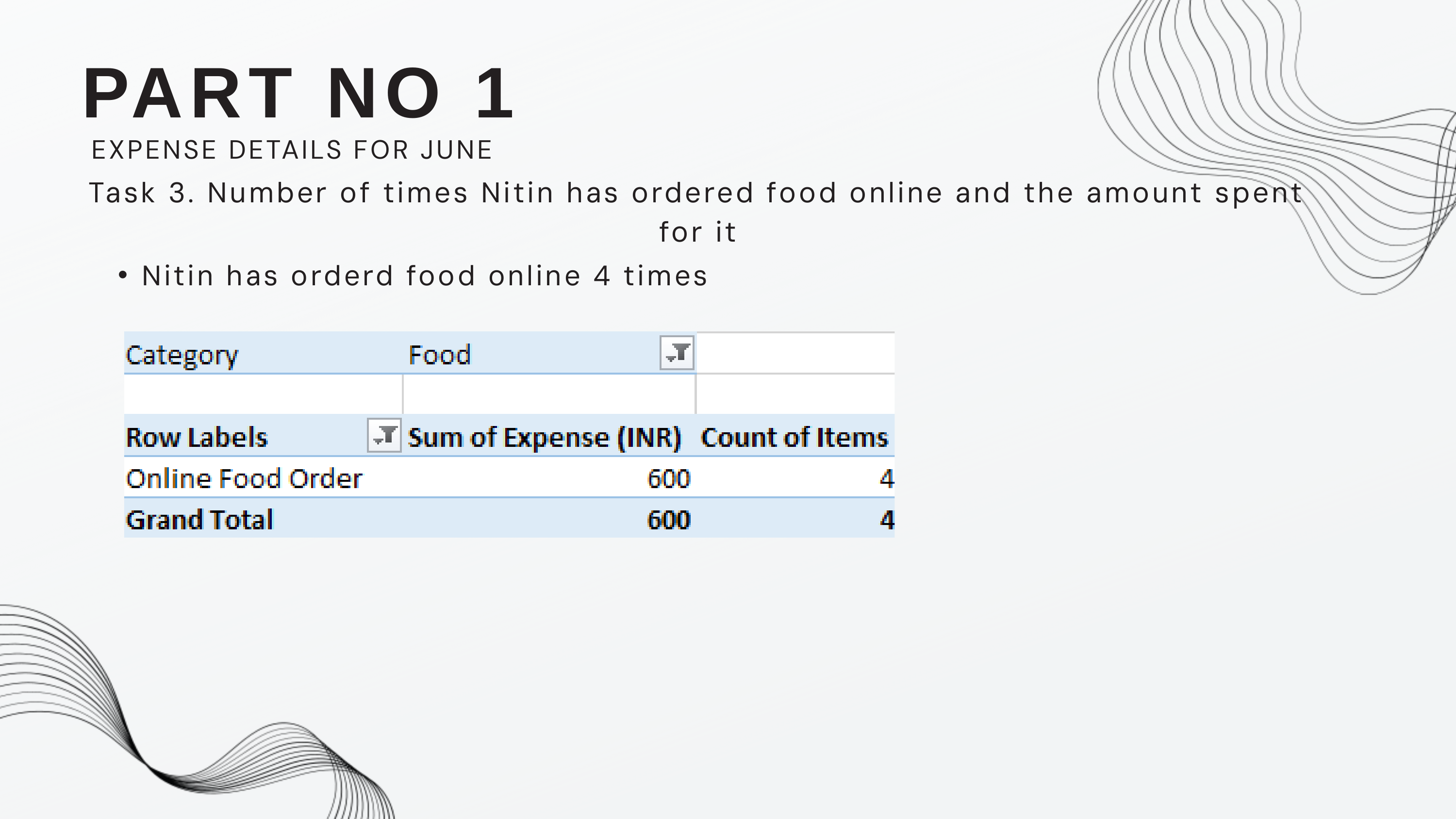

PART NO 1
 EXPENSE DETAILS FOR JUNE
Task 3. Number of times Nitin has ordered food online and the amount spent for it
Nitin has orderd food online 4 times